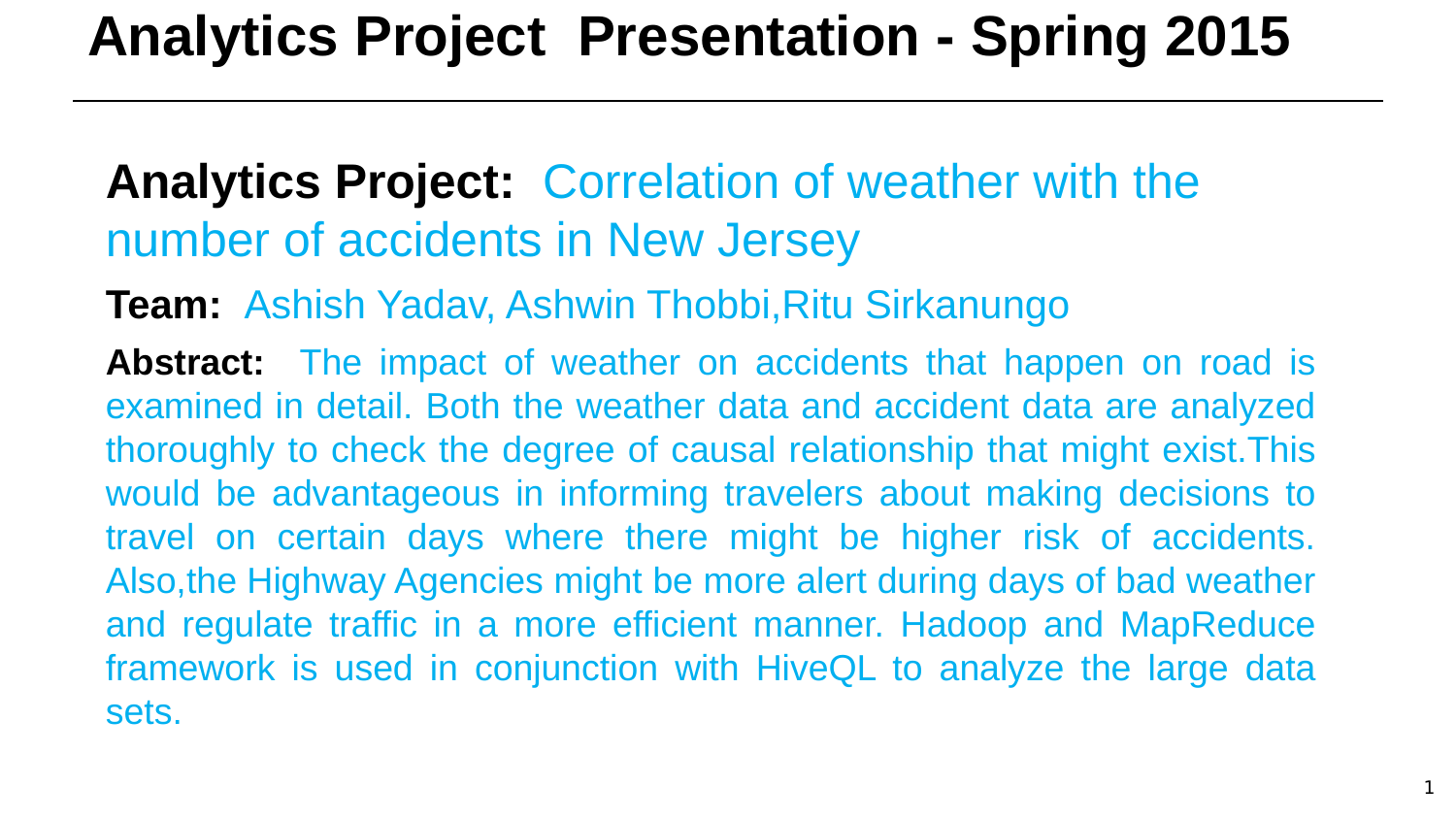

# Analytics Project  Presentation - Spring 2015
Analytics Project:  Correlation of weather with the number of accidents in New Jersey
Team:  Ashish Yadav, Ashwin Thobbi,Ritu Sirkanungo
Abstract:  The impact of weather on accidents that happen on road is examined in detail. Both the weather data and accident data are analyzed thoroughly to check the degree of causal relationship that might exist.This would be advantageous in informing travelers about making decisions to travel on certain days where there might be higher risk of accidents. Also,the Highway Agencies might be more alert during days of bad weather and regulate traffic in a more efficient manner. Hadoop and MapReduce framework is used in conjunction with HiveQL to analyze the large data sets.

1